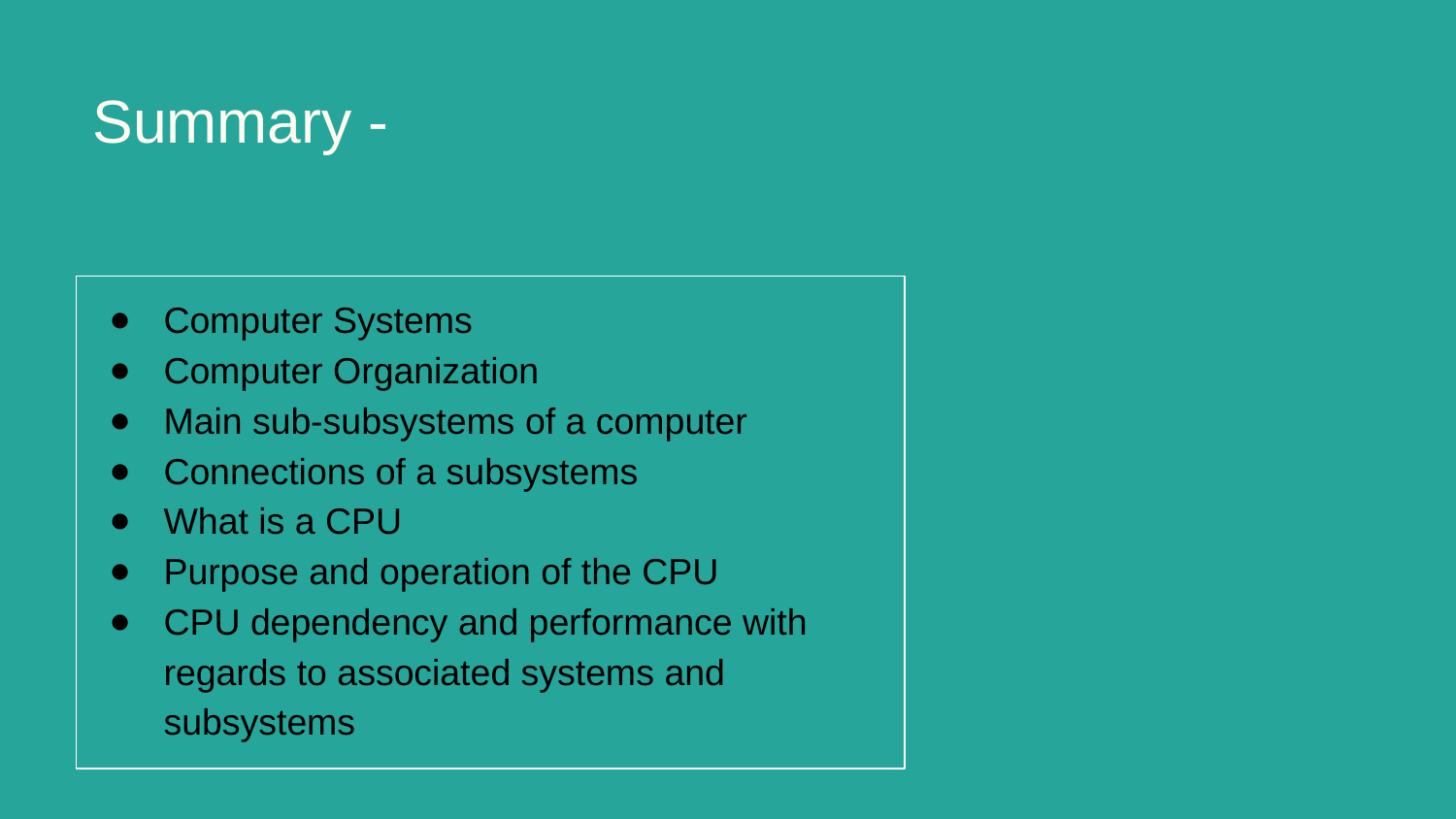

# Summary -
Computer Systems
Computer Organization
Main sub-subsystems of a computer
Connections of a subsystems
What is a CPU
Purpose and operation of the CPU
CPU dependency and performance with regards to associated systems and subsystems